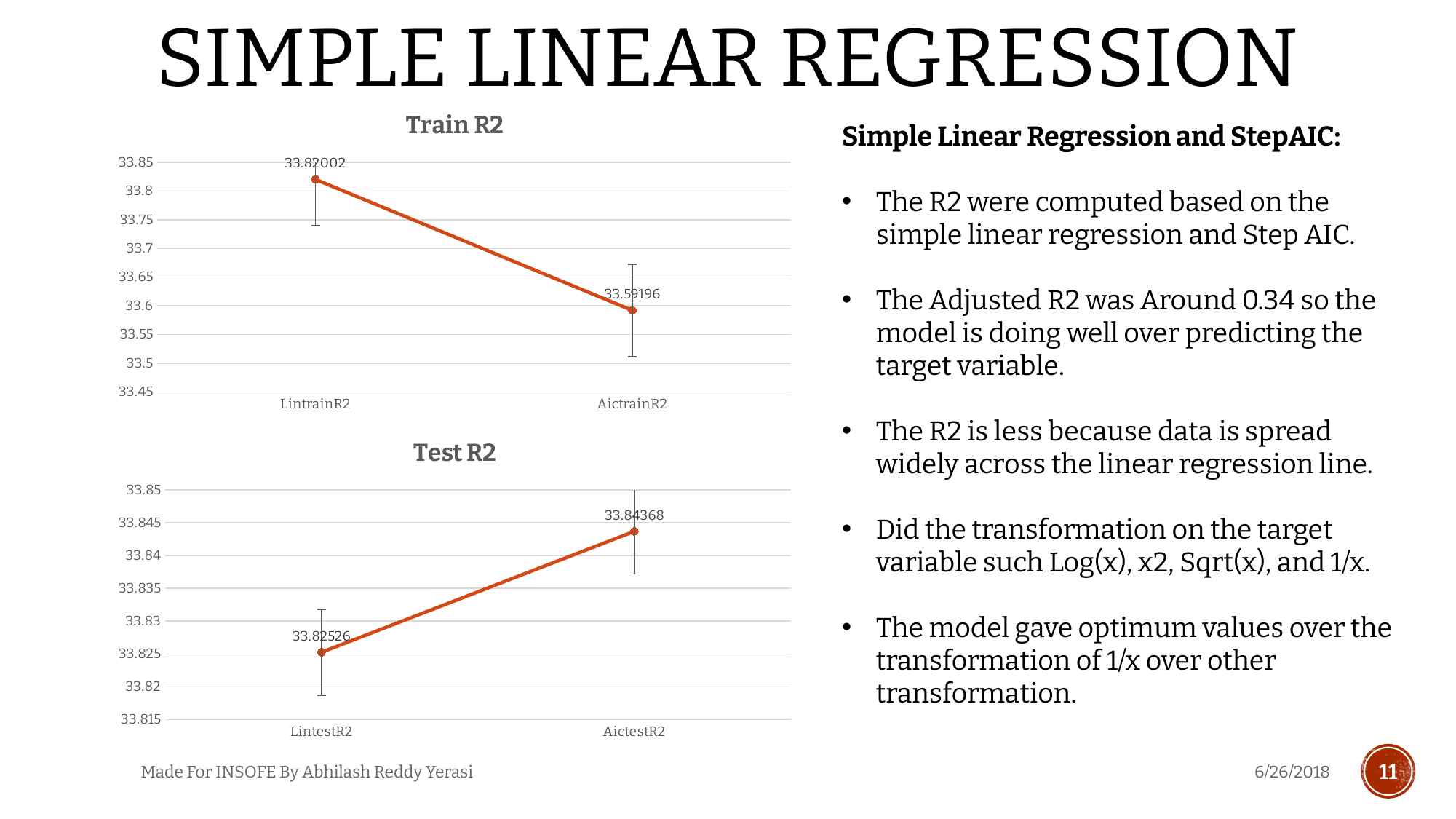

# Simple Linear Regression

### Chart: Train R2

| Category |  |
|---|---|
| LintrainR2 | 33.82002 |
| AictrainR2 | 33.59196 |
Simple Linear Regression and StepAIC:

The R2 were computed based on the simple linear regression and Step AIC.

The Adjusted R2 was Around 0.34 so the model is doing well over predicting the target variable.

The R2 is less because data is spread widely across the linear regression line.

Did the transformation on the target variable such Log(x), x2, Sqrt(x), and 1/x.

The model gave optimum values over the transformation of 1/x over other transformation.

### Chart: Test R2

| Category |  |
|---|---|
| LintestR2 | 33.82526 |
| AictestR2 | 33.84368 |
Made For INSOFE By Abhilash Reddy Yerasi
6/26/2018
11